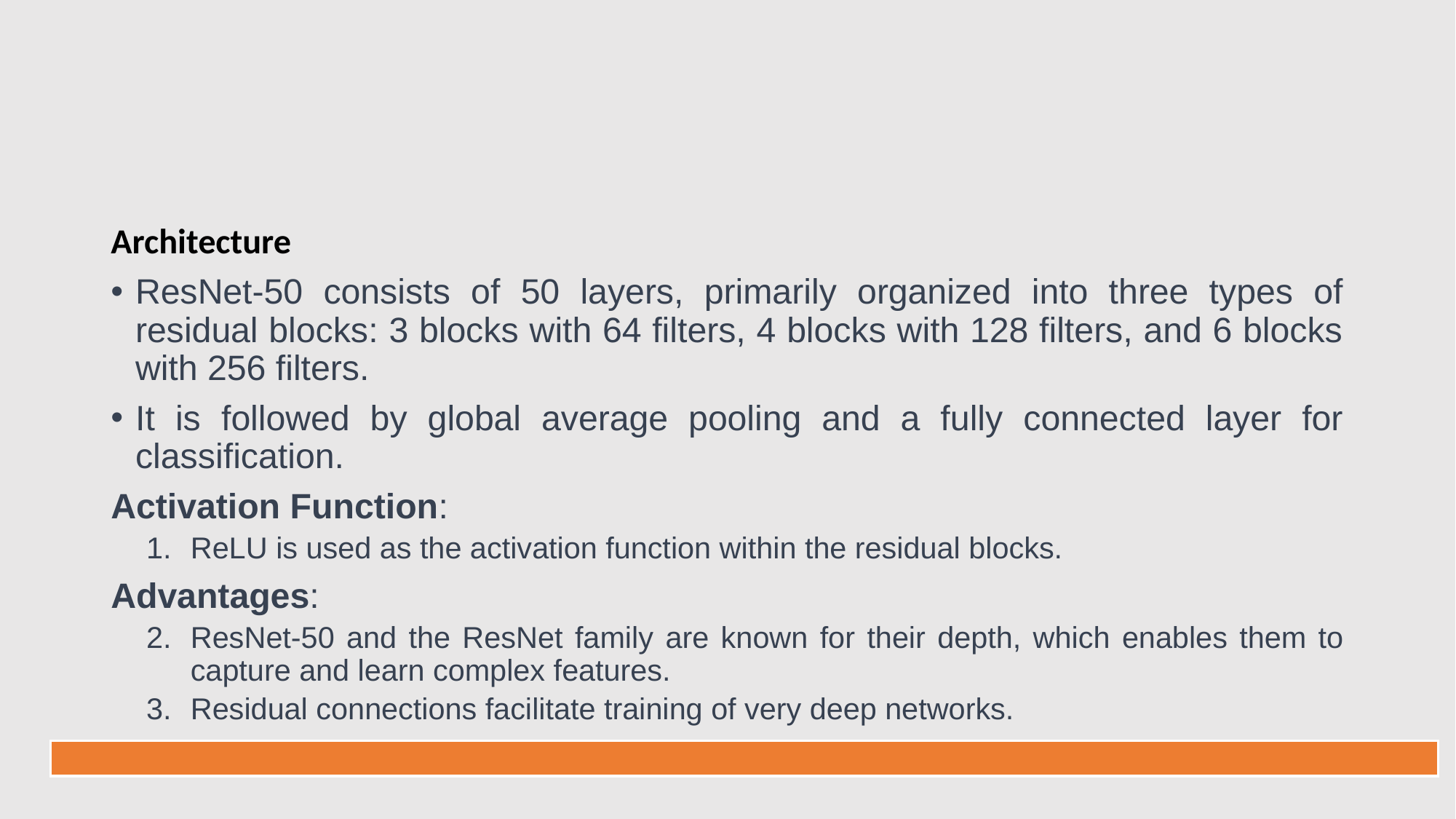

#
Architecture
ResNet-50 consists of 50 layers, primarily organized into three types of residual blocks: 3 blocks with 64 filters, 4 blocks with 128 filters, and 6 blocks with 256 filters.
It is followed by global average pooling and a fully connected layer for classification.
Activation Function:
ReLU is used as the activation function within the residual blocks.
Advantages:
ResNet-50 and the ResNet family are known for their depth, which enables them to capture and learn complex features.
Residual connections facilitate training of very deep networks.